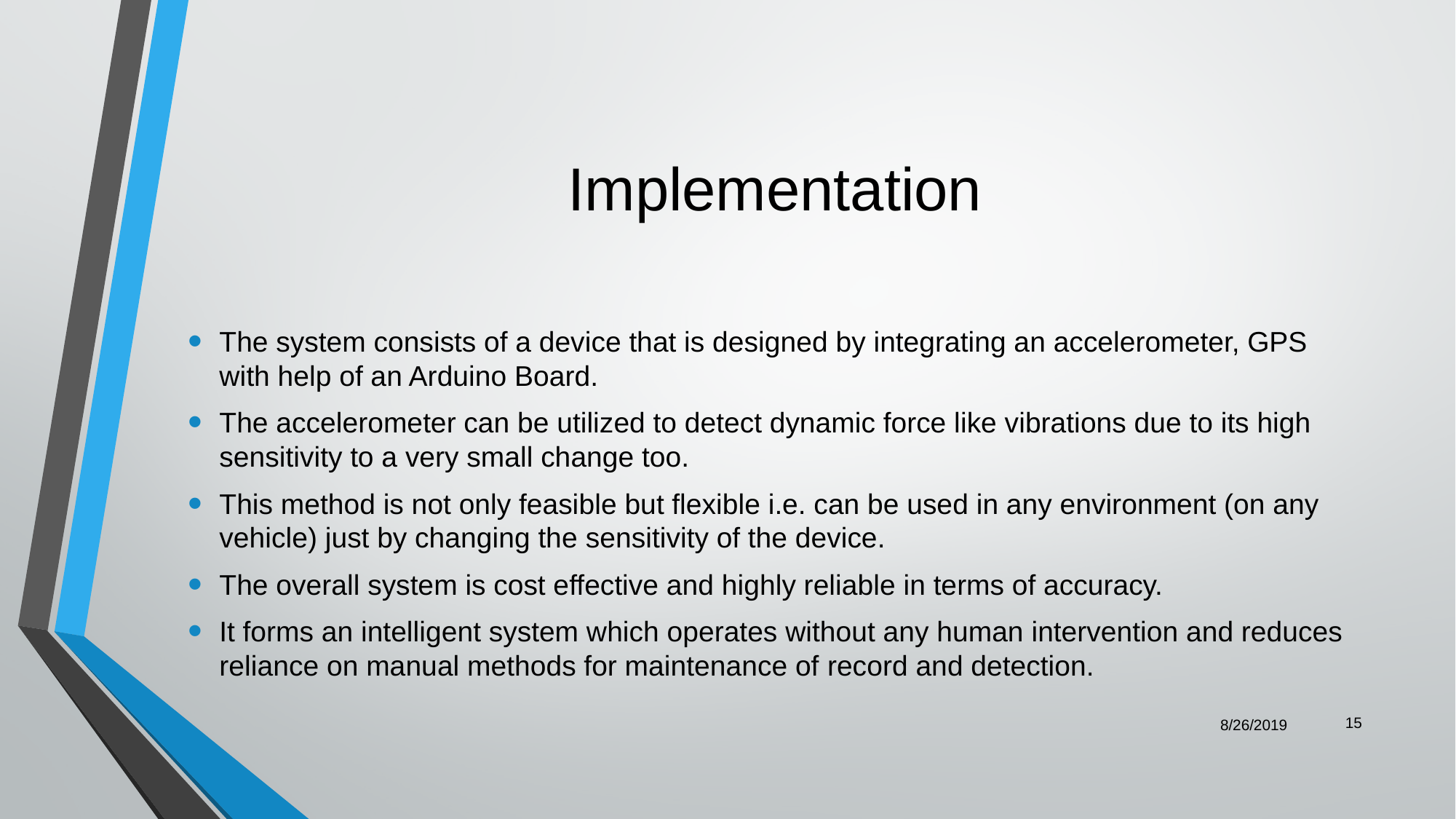

# Implementation
The system consists of a device that is designed by integrating an accelerometer, GPS with help of an Arduino Board.
The accelerometer can be utilized to detect dynamic force like vibrations due to its high sensitivity to a very small change too.
This method is not only feasible but flexible i.e. can be used in any environment (on any vehicle) just by changing the sensitivity of the device.
The overall system is cost effective and highly reliable in terms of accuracy.
It forms an intelligent system which operates without any human intervention and reduces reliance on manual methods for maintenance of record and detection.

15
8/26/2019